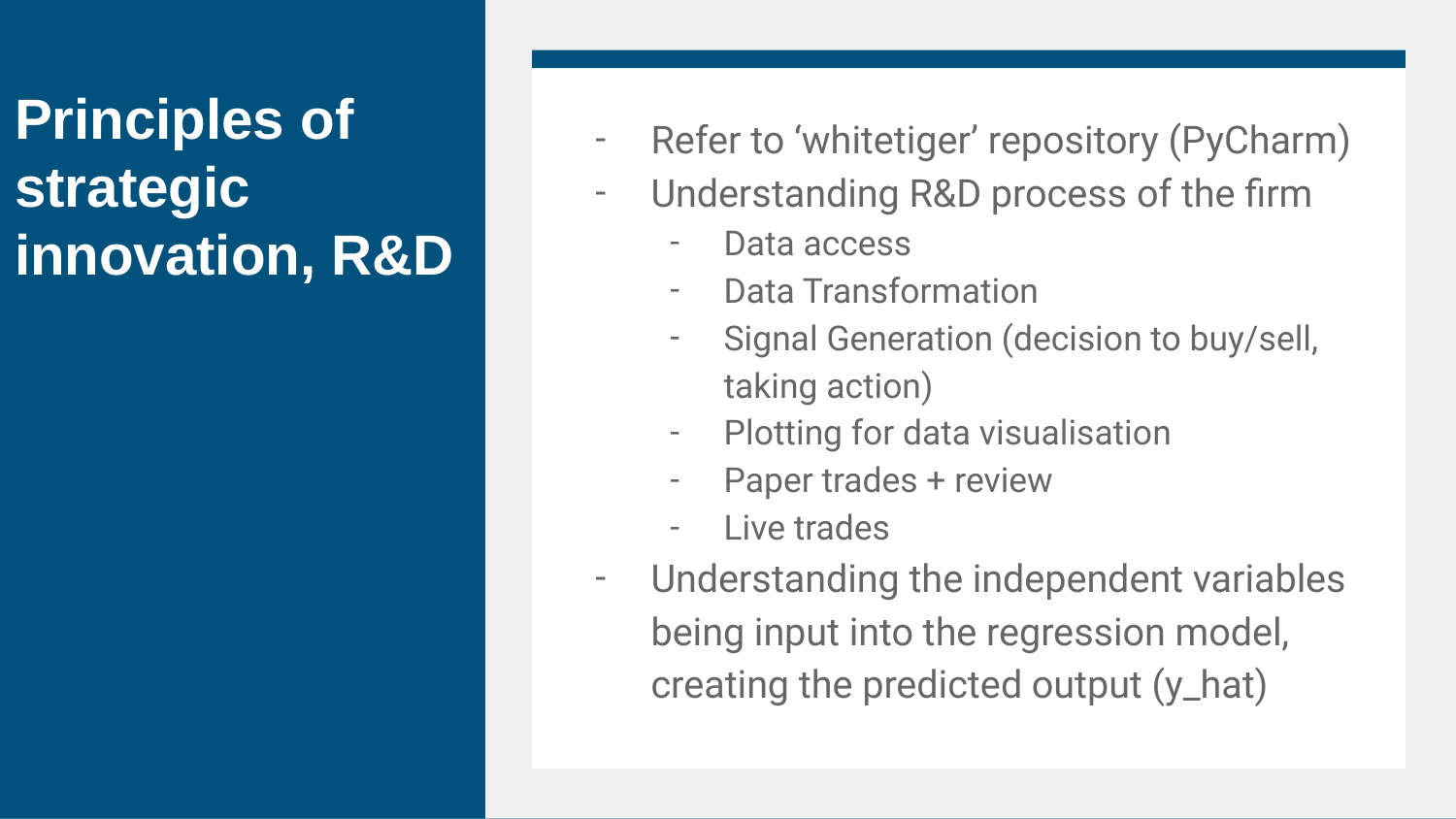

# Principles of strategic innovation, R&D
Refer to ‘whitetiger’ repository (PyCharm)
Understanding R&D process of the firm
Data access
Data Transformation
Signal Generation (decision to buy/sell, taking action)
Plotting for data visualisation
Paper trades + review
Live trades
Understanding the independent variables being input into the regression model, creating the predicted output (y_hat)